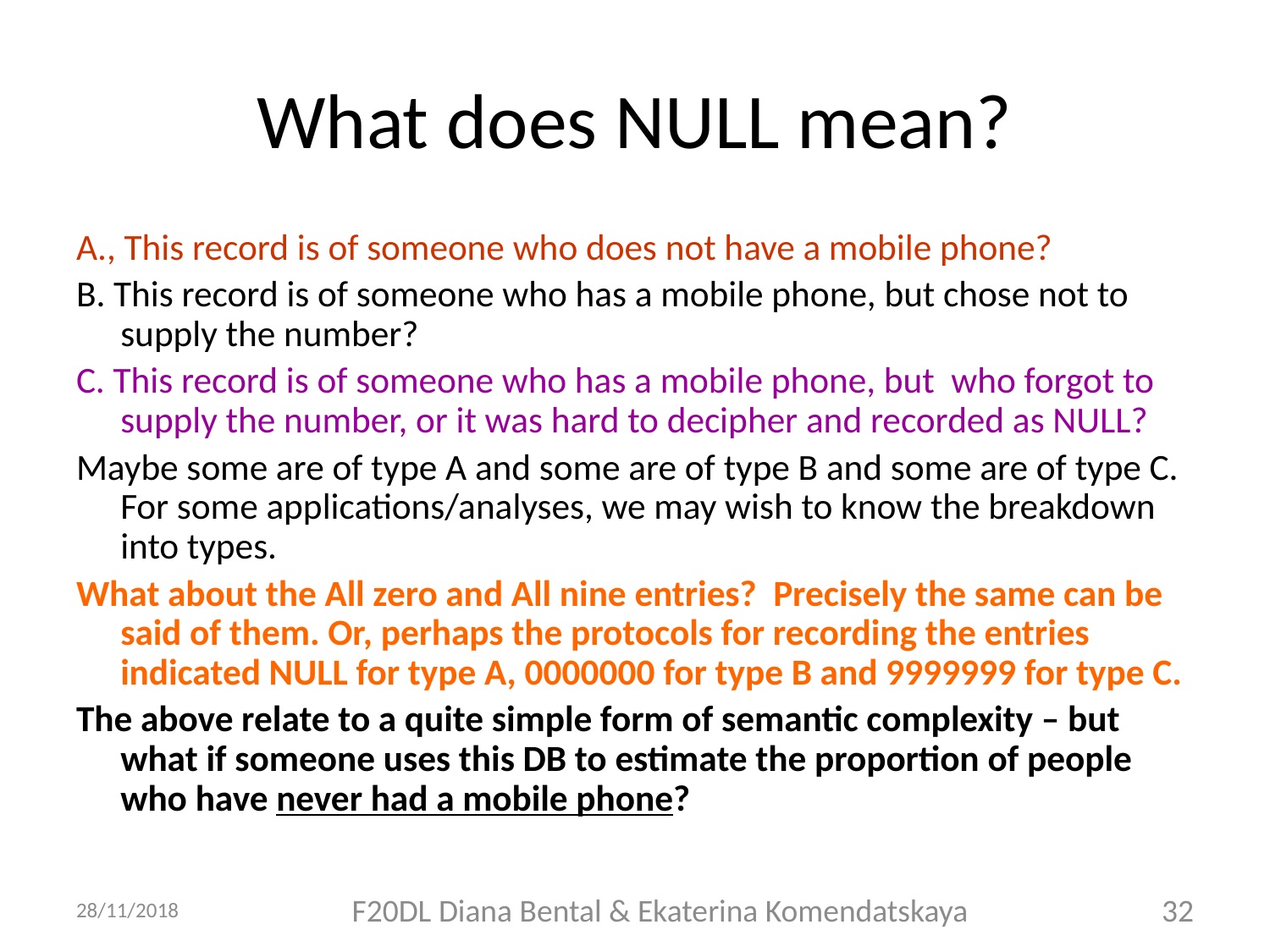

# What does NULL mean?
A., This record is of someone who does not have a mobile phone?
B. This record is of someone who has a mobile phone, but chose not to supply the number?
C. This record is of someone who has a mobile phone, but  who forgot to supply the number, or it was hard to decipher and recorded as NULL?
Maybe some are of type A and some are of type B and some are of type C. For some applications/analyses, we may wish to know the breakdown into types.
What about the All zero and All nine entries?  Precisely the same can be said of them. Or, perhaps the protocols for recording the entries indicated NULL for type A, 0000000 for type B and 9999999 for type C.
The above relate to a quite simple form of semantic complexity – but what if someone uses this DB to estimate the proportion of people who have never had a mobile phone?
28/11/2018
F20DL Diana Bental & Ekaterina Komendatskaya
32